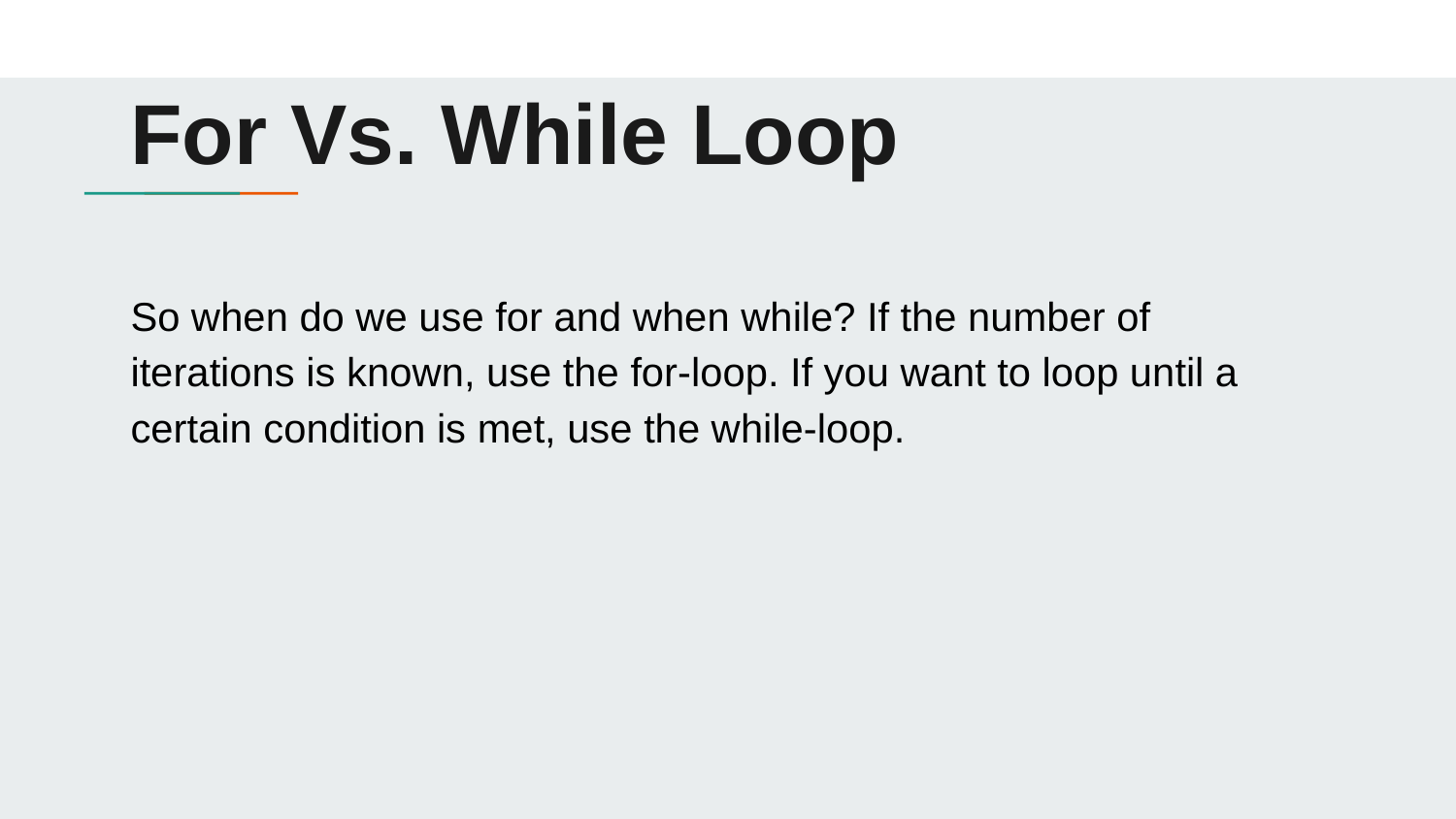

For Vs. While Loop

So when do we use for and when while? If the number of iterations is known, use the for-loop. If you want to loop until a certain condition is met, use the while-loop.